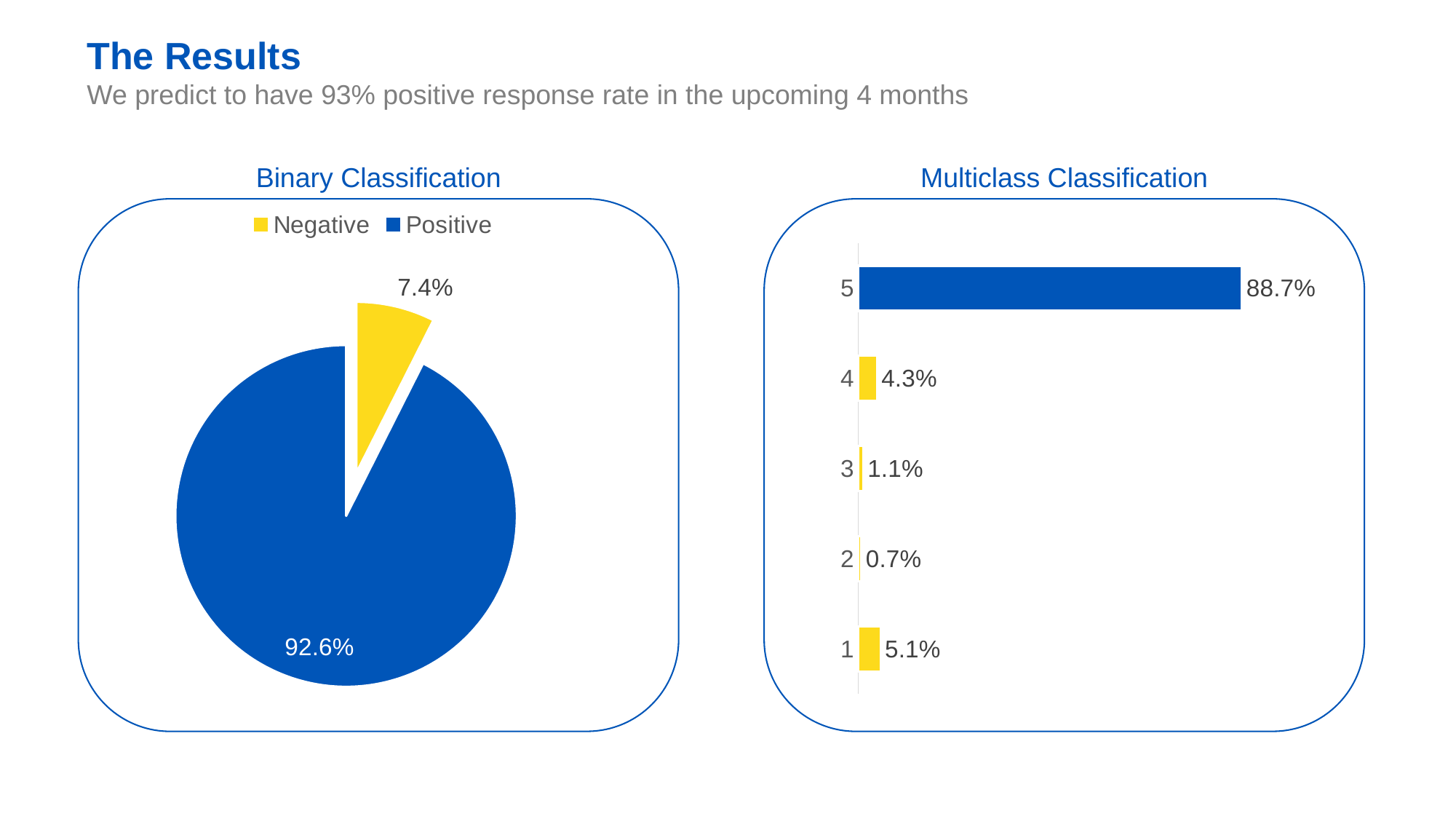

The Results
We predict to have 93% positive response rate in the upcoming 4 months
Binary Classification
Multiclass Classification

### Chart

| Category | Sales |
|---|---|
| Negative | 955.0 |
| Positive | 11869.0 |

### Chart

| Category | Sales |
|---|---|
| 1 | 0.051436624129022154 |
| 2 | 0.007046112894386597 |
| 3 | 0.011352070774289517 |
| 4 | 0.043137868942300164 |
| 5 | 0.8870273232600016 |